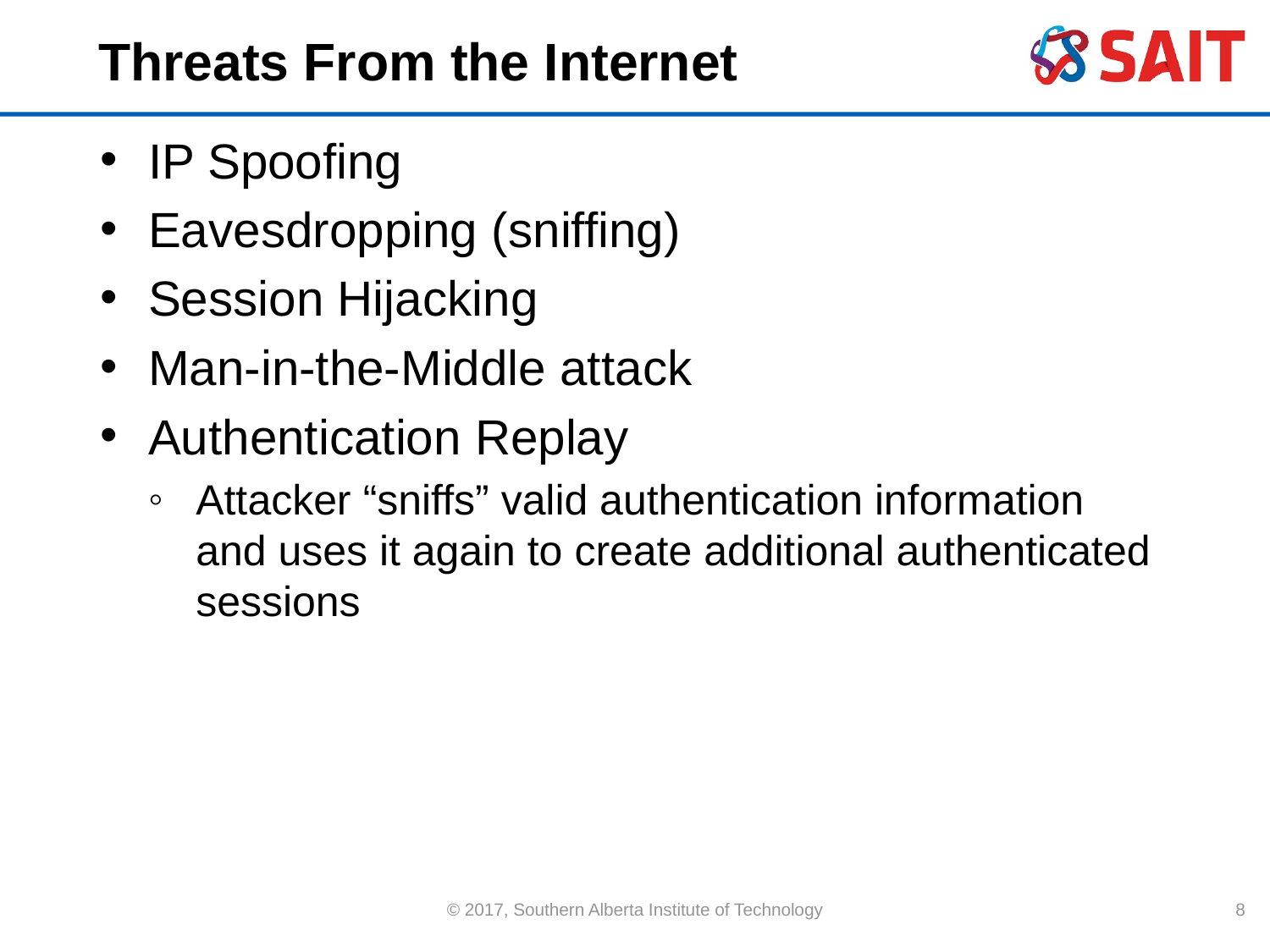

# Threats From the Internet
IP Spoofing
Eavesdropping (sniffing)
Session Hijacking
Man-in-the-Middle attack
Authentication Replay
Attacker “sniffs” valid authentication information and uses it again to create additional authenticated sessions